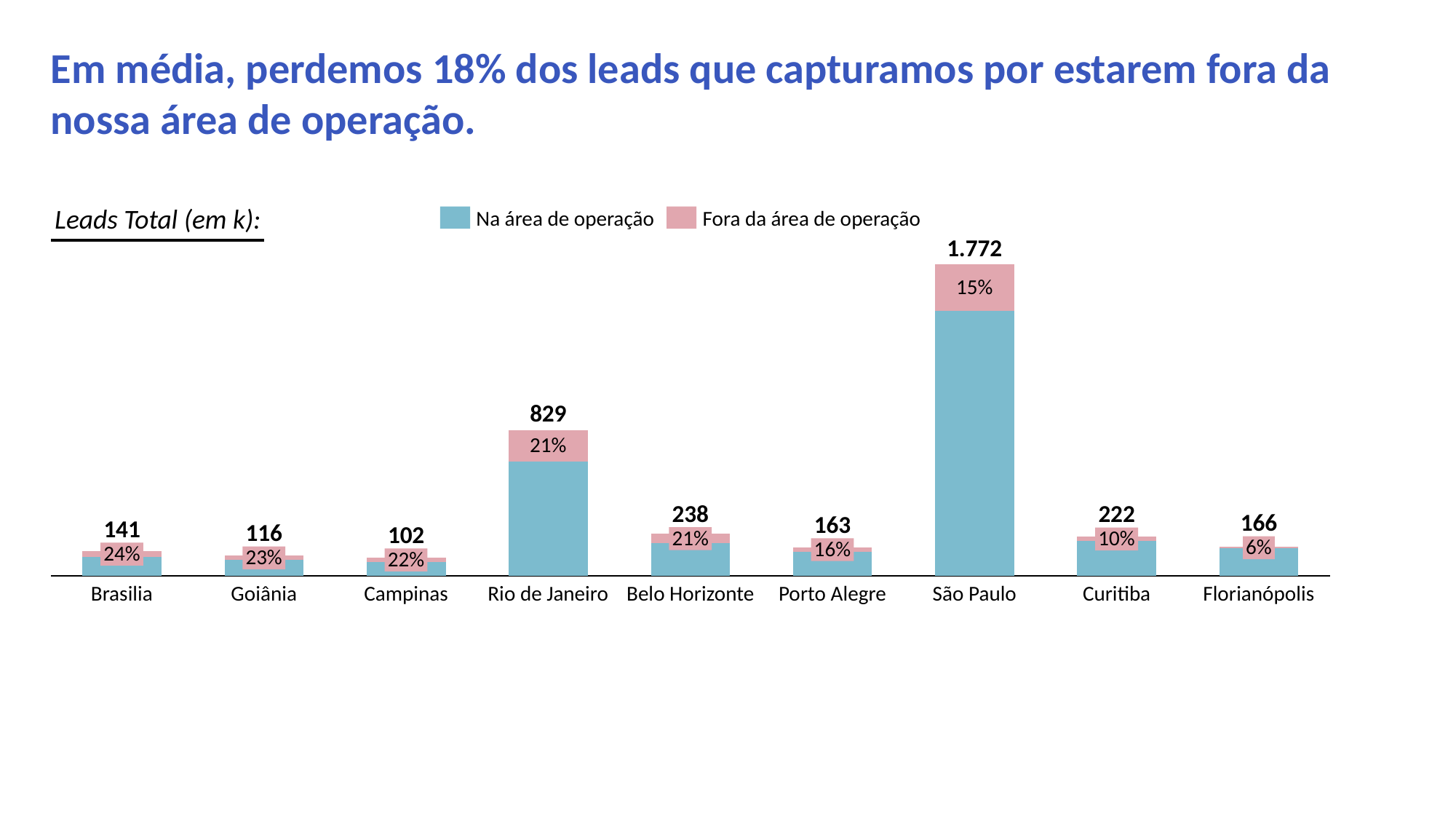

Em média, perdemos 18% dos leads que capturamos por estarem fora da nossa área de operação.
Leads Total (em k):

Na área de operação
Fora da área de operação
1.772

### Chart

| Category |  |  |
|---|---|---|
15%
829
21%
238
222
166
163
141
116
102
21%
10%
6%
16%
24%
23%
22%
Brasilia
Goiânia
Campinas
Rio de Janeiro
Belo Horizonte
Porto Alegre
São Paulo
Curitiba
Florianópolis